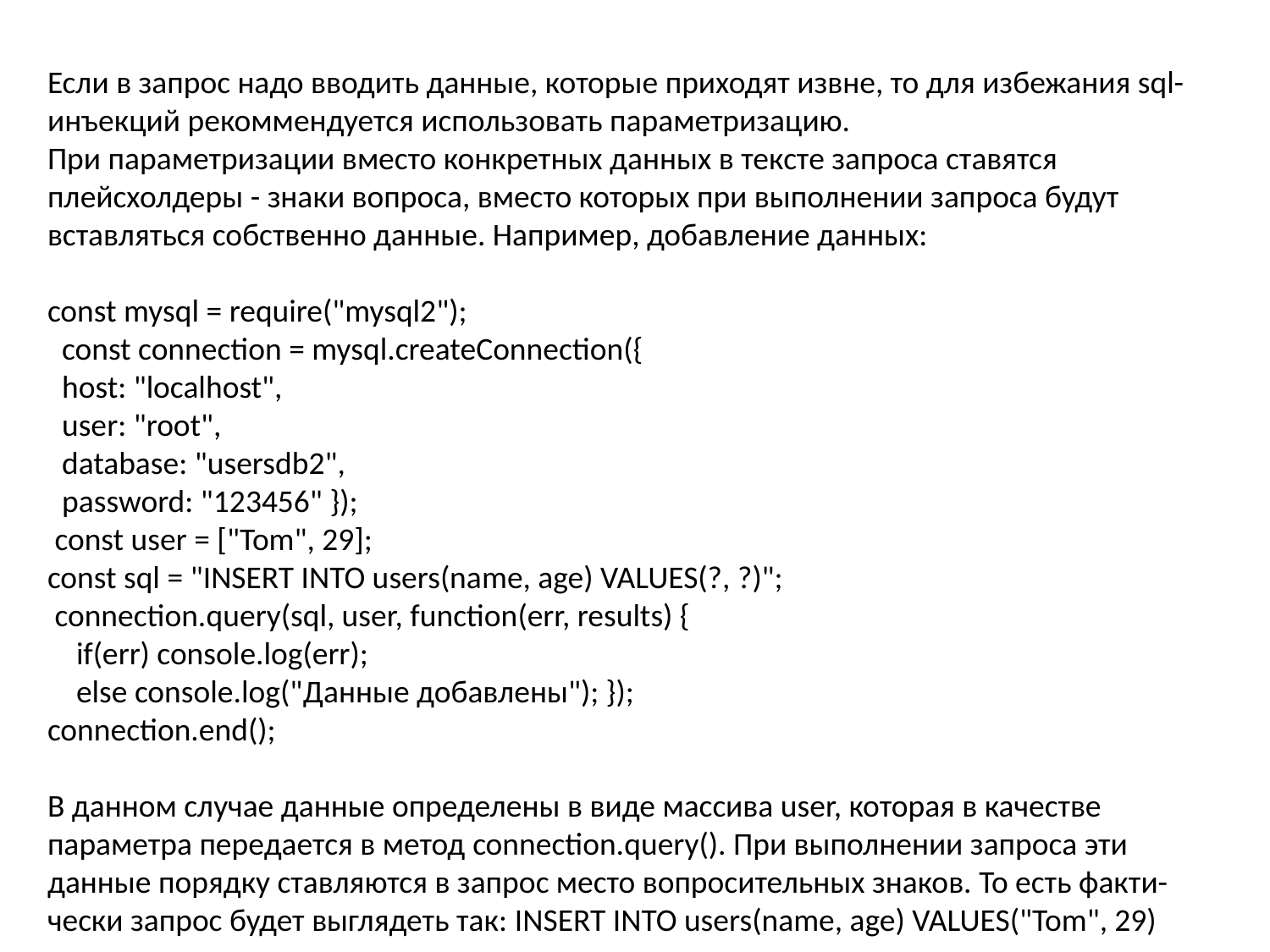

Если в запрос надо вводить данные, которые приходят извне, то для избежания sql-инъекций рекоммендуется использовать параметризацию.
При параметризации вместо конкретных данных в тексте запроса ставятся плейсхолдеры - знаки вопроса, вместо которых при выполнении запроса будут вставляться собственно данные. Например, добавление данных:

const mysql = require("mysql2");
  const connection = mysql.createConnection({
  host: "localhost",
  user: "root",
  database: "usersdb2",
  password: "123456" });
 const user = ["Tom", 29];
const sql = "INSERT INTO users(name, age) VALUES(?, ?)";
 connection.query(sql, user, function(err, results) {
    if(err) console.log(err);
    else console.log("Данные добавлены"); });
connection.end();

В данном случае данные определены в виде массива user, которая в качестве параметра передается в метод connection.query(). При выполнении запроса эти данные порядку ставляются в запрос место вопросительных знаков. То есть факти-чески запрос будет выглядеть так: INSERT INTO users(name, age) VALUES("Tom", 29)